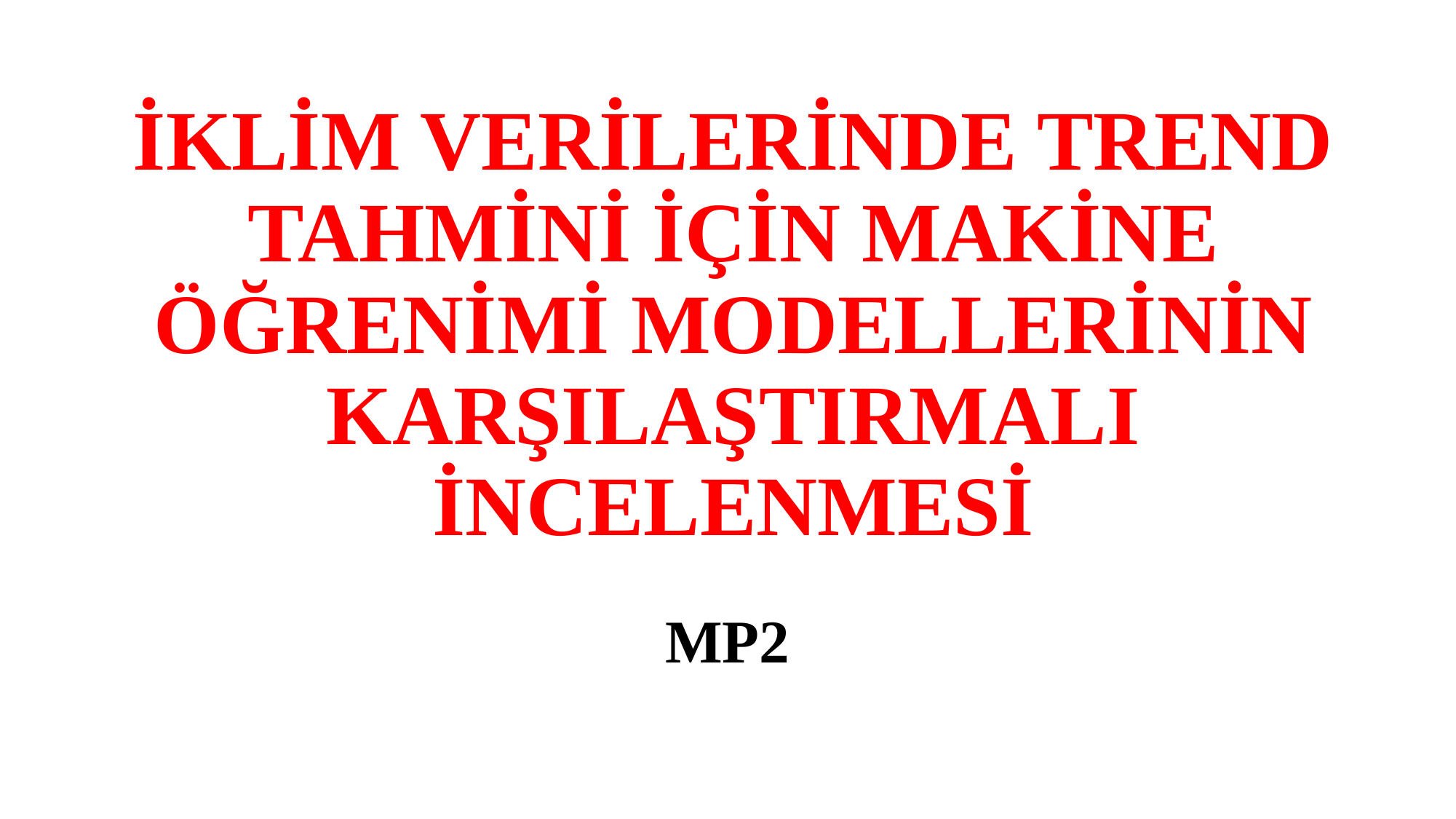

# İKLİM VERİLERİNDE TREND TAHMİNİ İÇİN MAKİNE ÖĞRENİMİ MODELLERİNİN KARŞILAŞTIRMALI İNCELENMESİ
MP2